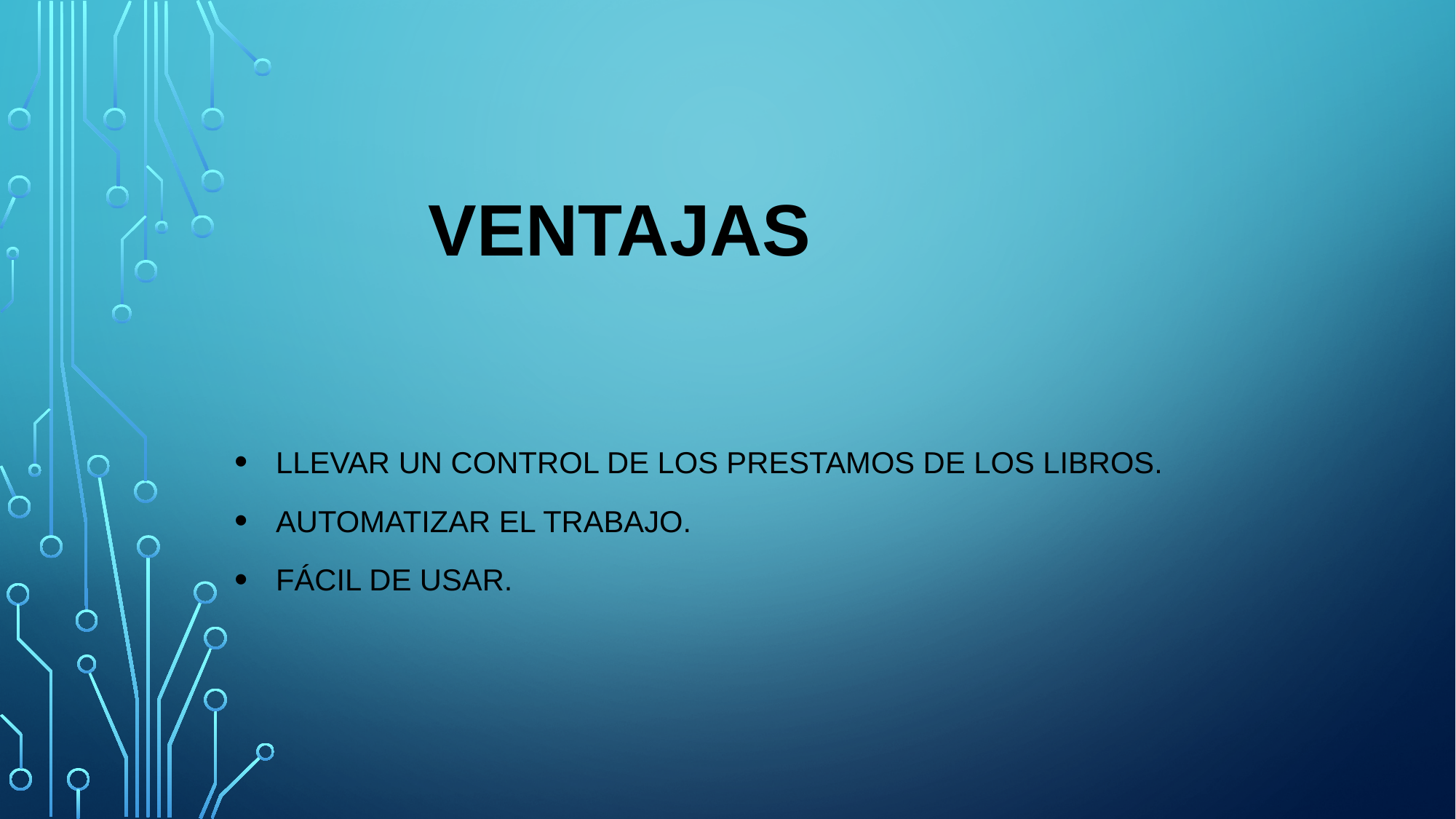

# Ventajas
Llevar un control de los prestamos de los libros.
Automatizar el trabajo.
Fácil de usar.